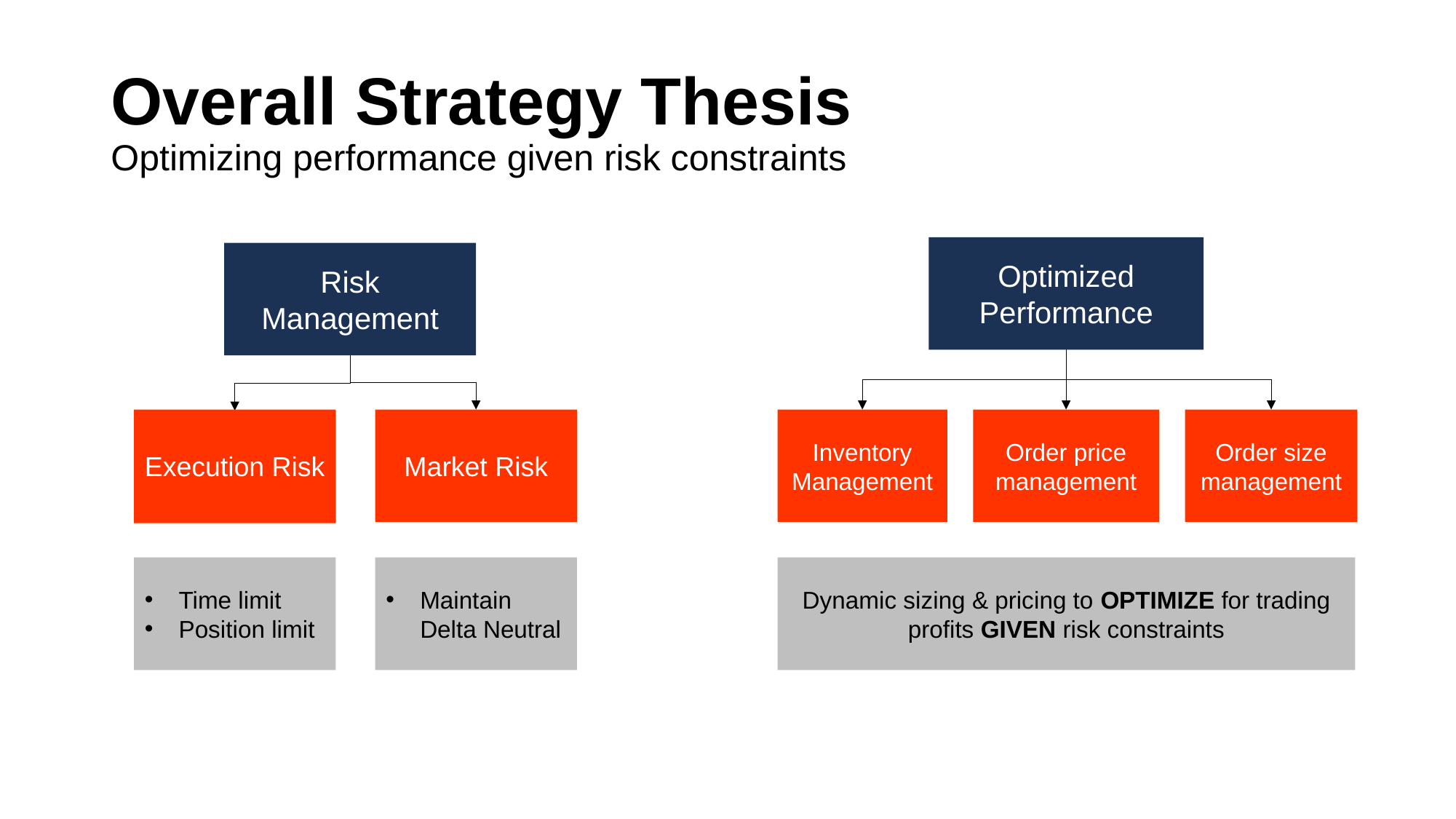

# Overall Strategy Thesis Optimizing performance given risk constraints
Optimized Performance
Risk Management
Execution Risk
Market Risk
Inventory Management
Order price management
Order size management
Execution Risk
Dynamic sizing & pricing to OPTIMIZE for trading profits GIVEN risk constraints
Time limit
Position limit
Maintain Delta Neutral